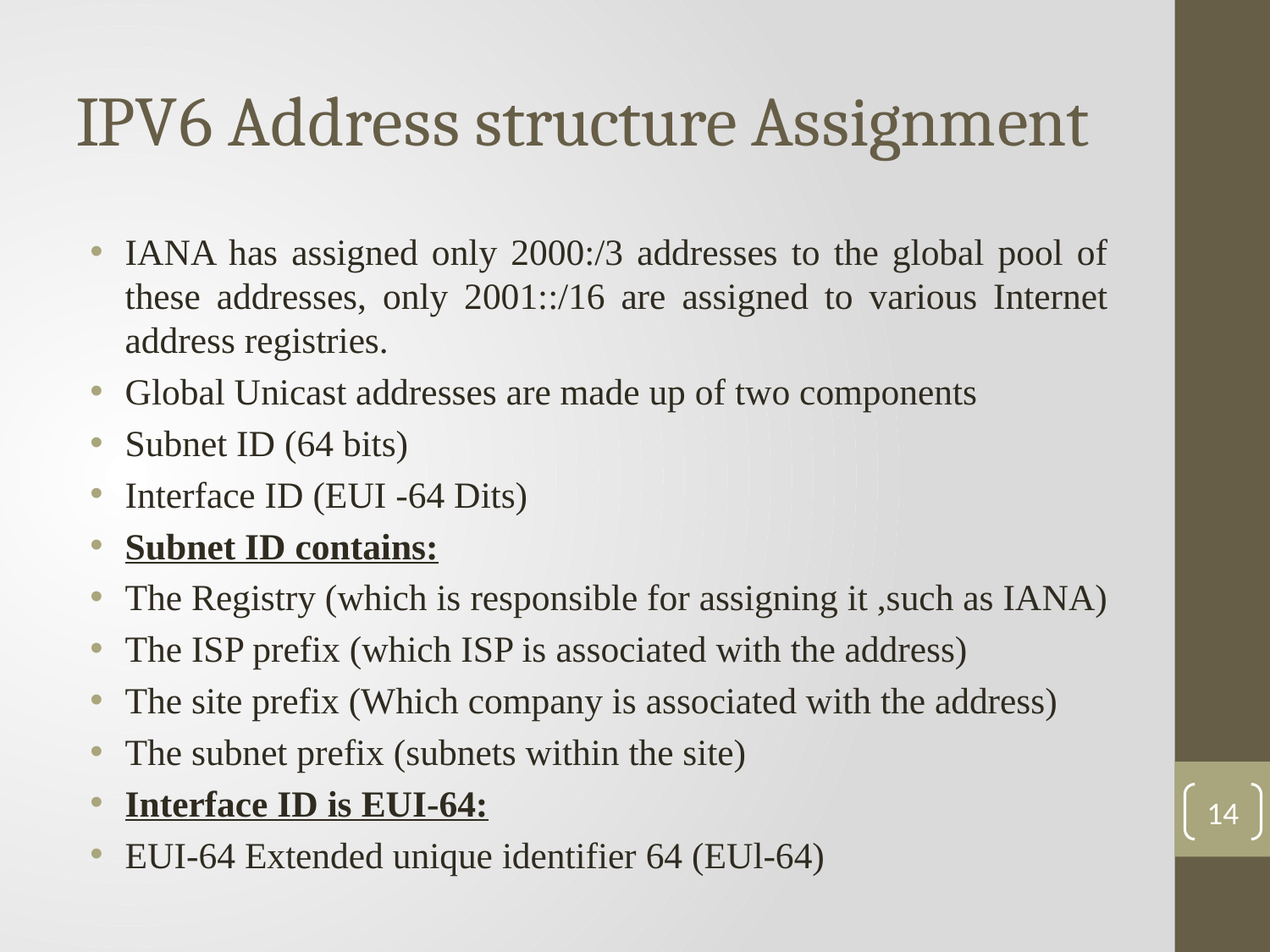

# IPV6 Address structure Assignment
IANA has assigned only 2000:/3 addresses to the global pool of these addresses, only 2001::/16 are assigned to various Internet address registries.
Global Unicast addresses are made up of two components
Subnet ID (64 bits)
Interface ID (EUI -64 Dits)
Subnet ID contains:
The Registry (which is responsible for assigning it ,such as IANA)
The ISP prefix (which ISP is associated with the address)
The site prefix (Which company is associated with the address)
The subnet prefix (subnets within the site)
Interface ID is EUI-64:
EUI-64 Extended unique identifier 64 (EUl-64)
14